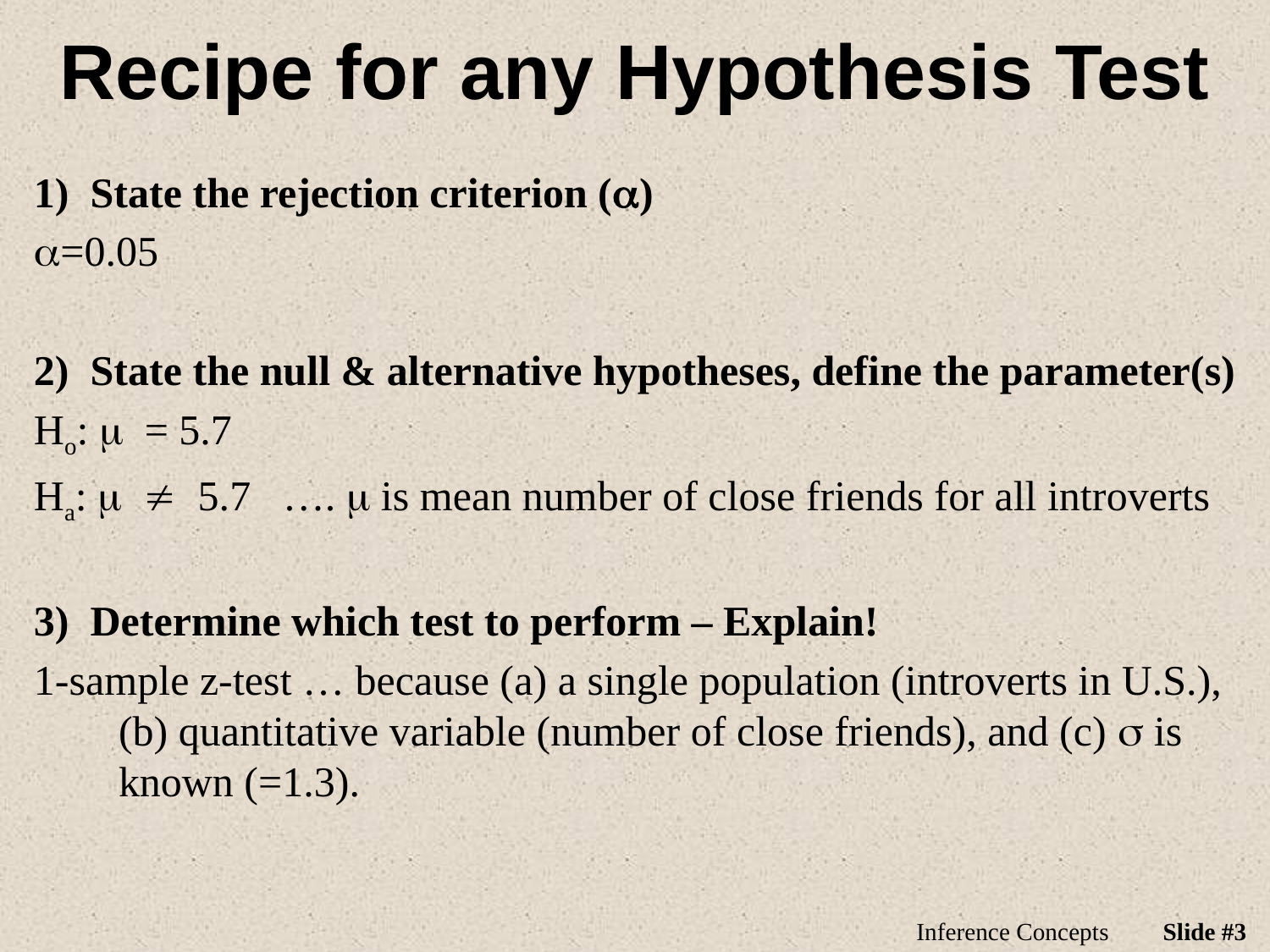

# Recipe for any Hypothesis Test
1)  State the rejection criterion (α)
α=0.05

2)  State the null & alternative hypotheses, define the parameter(s)
Ho: μ = 5.7
Ha: μ ≠ 5.7   …. μ is mean number of close friends for all introverts

3)  Determine which test to perform – Explain!
1-sample z-test … because (a) a single population (introverts in U.S.), (b) quantitative variable (number of close friends), and (c) σ is known (=1.3).
Inference Concepts
Slide #3